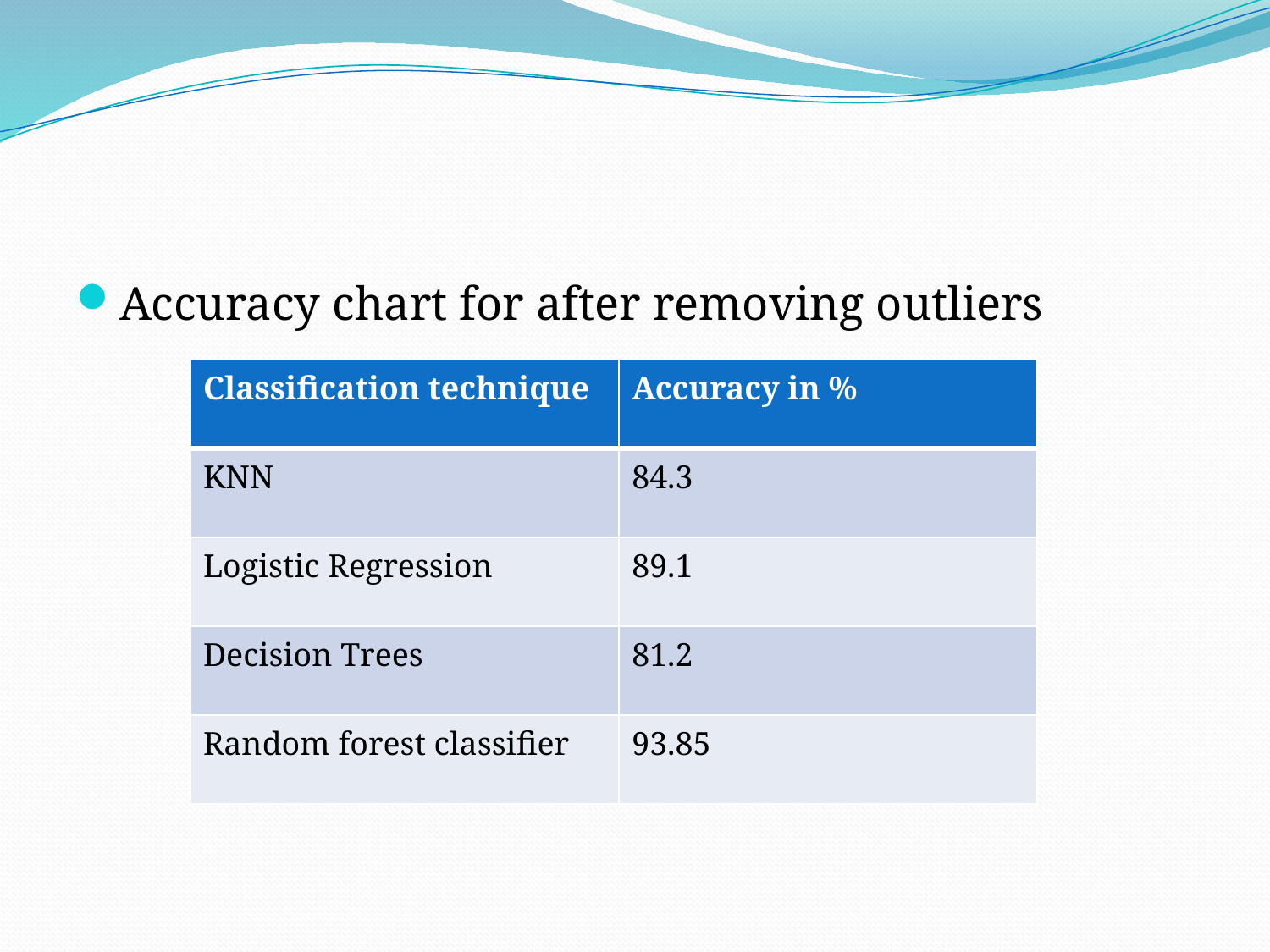

#
Accuracy chart for after removing outliers

| Classification technique | Accuracy in % |
| --- | --- |
| KNN | 84.3 |
| Logistic Regression | 89.1 |
| Decision Trees | 81.2 |
| Random forest classifier | 93.85 |